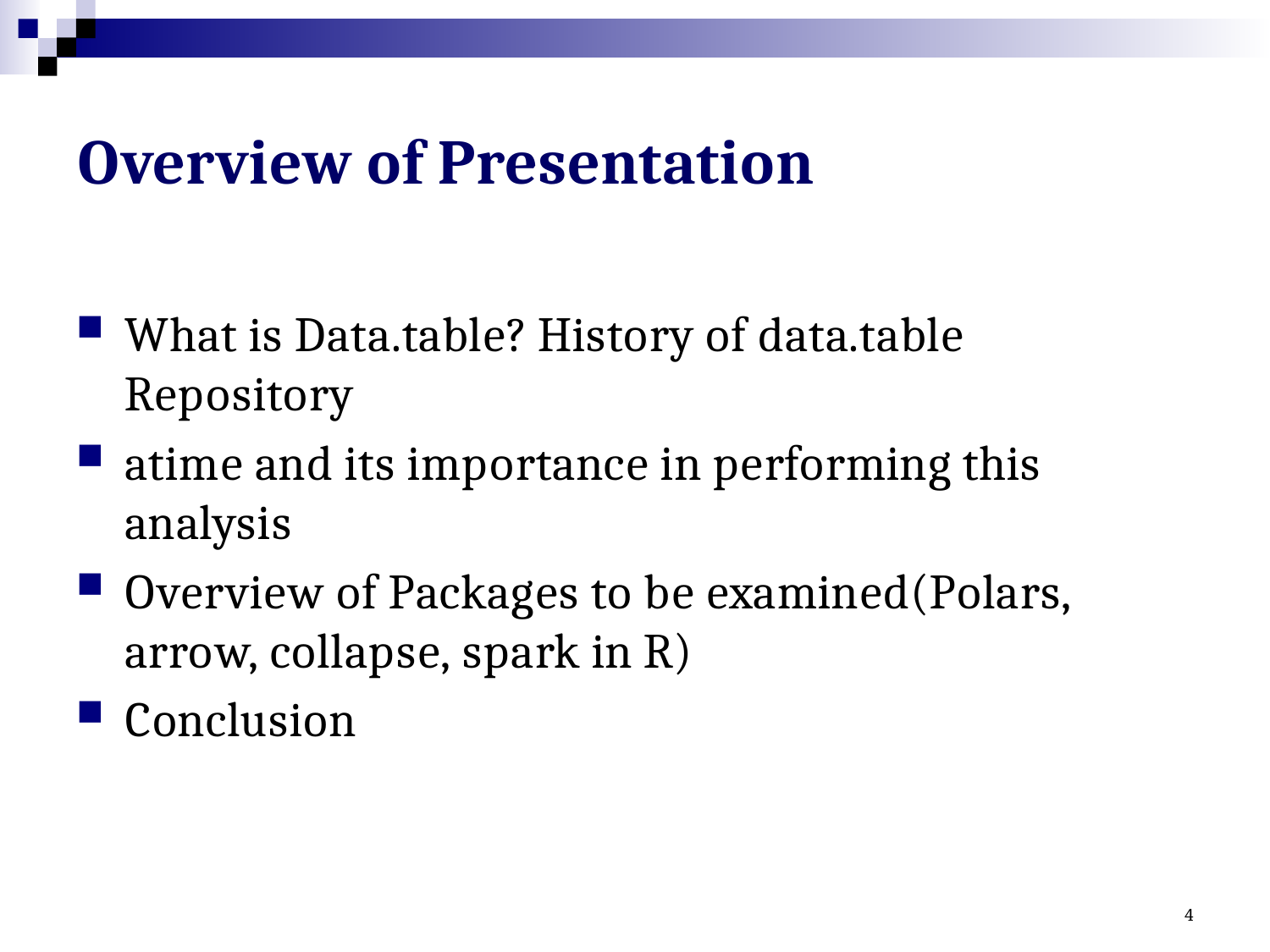

# Overview of Presentation
What is Data.table? History of data.table Repository
atime and its importance in performing this analysis
Overview of Packages to be examined(Polars, arrow, collapse, spark in R)
Conclusion

4